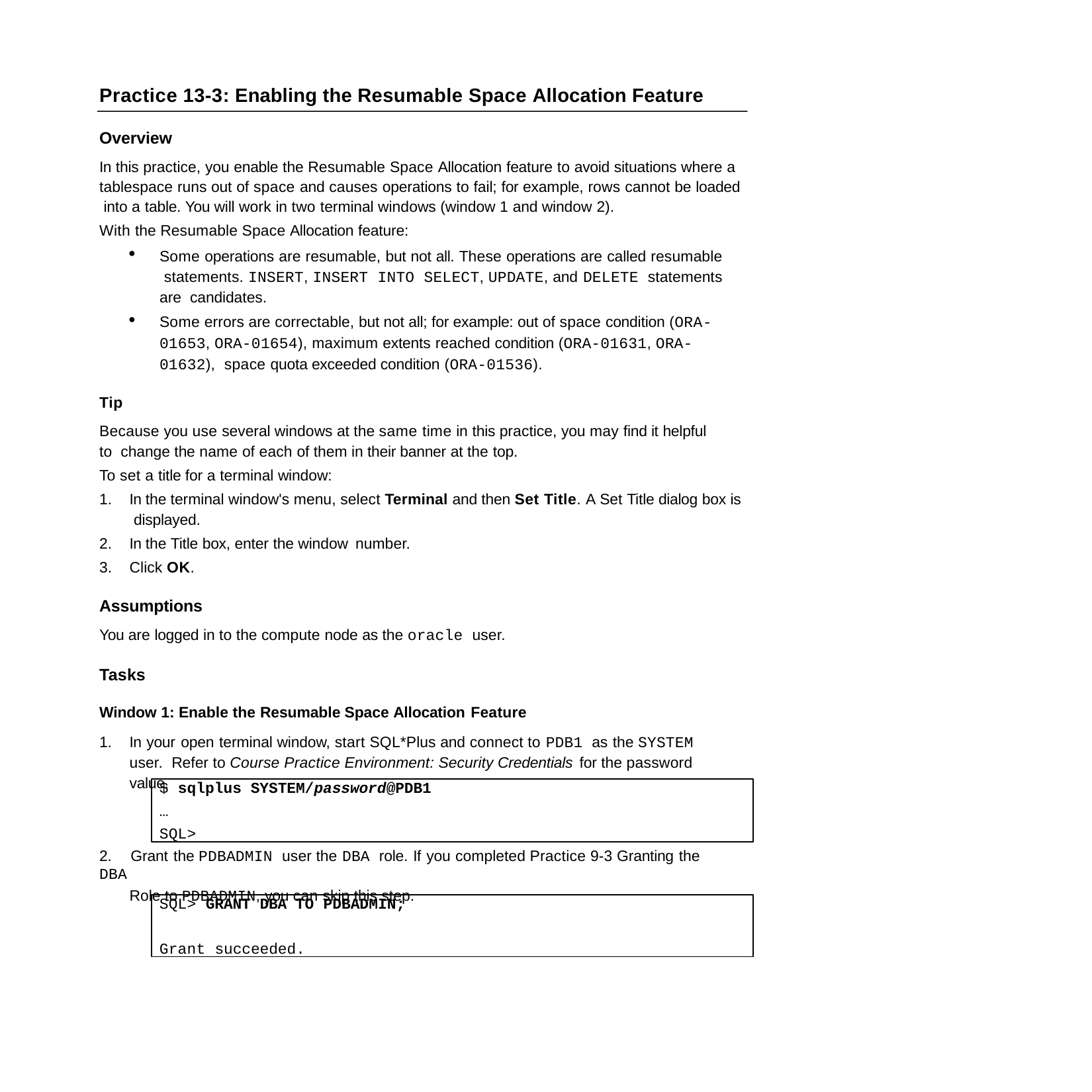

Practice 13-3: Enabling the Resumable Space Allocation Feature

Overview
In this practice, you enable the Resumable Space Allocation feature to avoid situations where a  tablespace runs out of space and causes operations to fail; for example, rows cannot be loaded  into a table. You will work in two terminal windows (window 1 and window 2).
With the Resumable Space Allocation feature:
Some operations are resumable, but not all. These operations are called resumable  statements. INSERT, INSERT INTO SELECT, UPDATE, and DELETE statements are  candidates.
Some errors are correctable, but not all; for example: out of space condition (ORA-  01653, ORA-01654), maximum extents reached condition (ORA-01631, ORA-01632),  space quota exceeded condition (ORA-01536).

Tip
Because you use several windows at the same time in this practice, you may find it helpful to  change the name of each of them in their banner at the top.
To set a title for a terminal window:
In the terminal window's menu, select Terminal and then Set Title. A Set Title dialog box is  displayed.
In the Title box, enter the window number.
Click OK.

Assumptions
You are logged in to the compute node as the oracle user.

Tasks

Window 1: Enable the Resumable Space Allocation Feature
1.	In your open terminal window, start SQL*Plus and connect to PDB1 as the SYSTEM user.  Refer to Course Practice Environment: Security Credentials for the password value.

$ sqlplus SYSTEM/password@PDB1
…  SQL>
2.	Grant the PDBADMIN user the DBA role. If you completed Practice 9-3 Granting the DBA
Role to PDBADMIN, you can skip this step.
SQL> GRANT DBA TO PDBADMIN;

Grant succeeded.